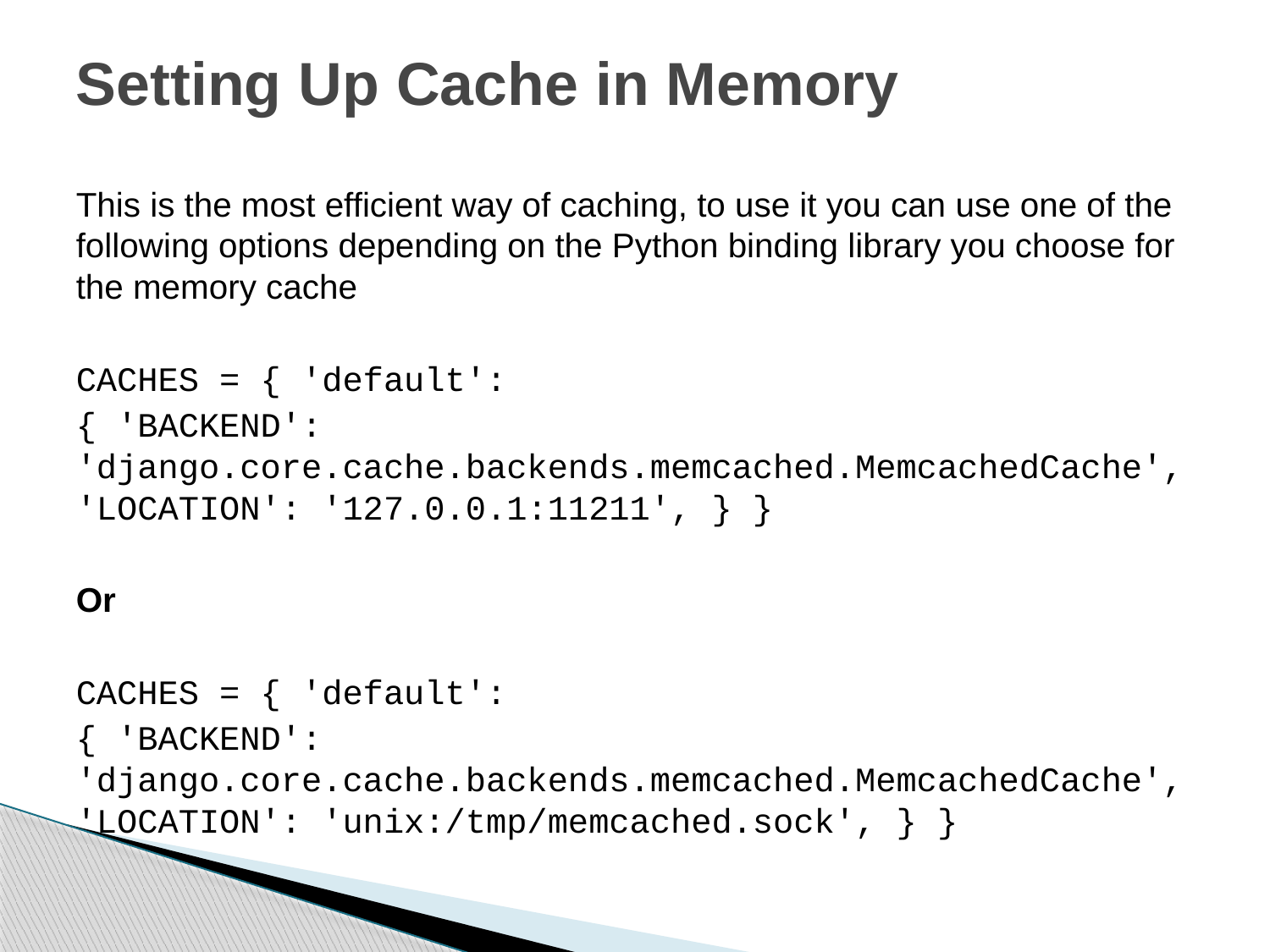

# Setting Up Cache in Memory
This is the most efficient way of caching, to use it you can use one of the following options depending on the Python binding library you choose for the memory cache

CACHES = { 'default':
{ 'BACKEND': 'django.core.cache.backends.memcached.MemcachedCache', 'LOCATION': '127.0.0.1:11211', } }

Or

CACHES = { 'default':
{ 'BACKEND': 'django.core.cache.backends.memcached.MemcachedCache', 'LOCATION': 'unix:/tmp/memcached.sock', } }